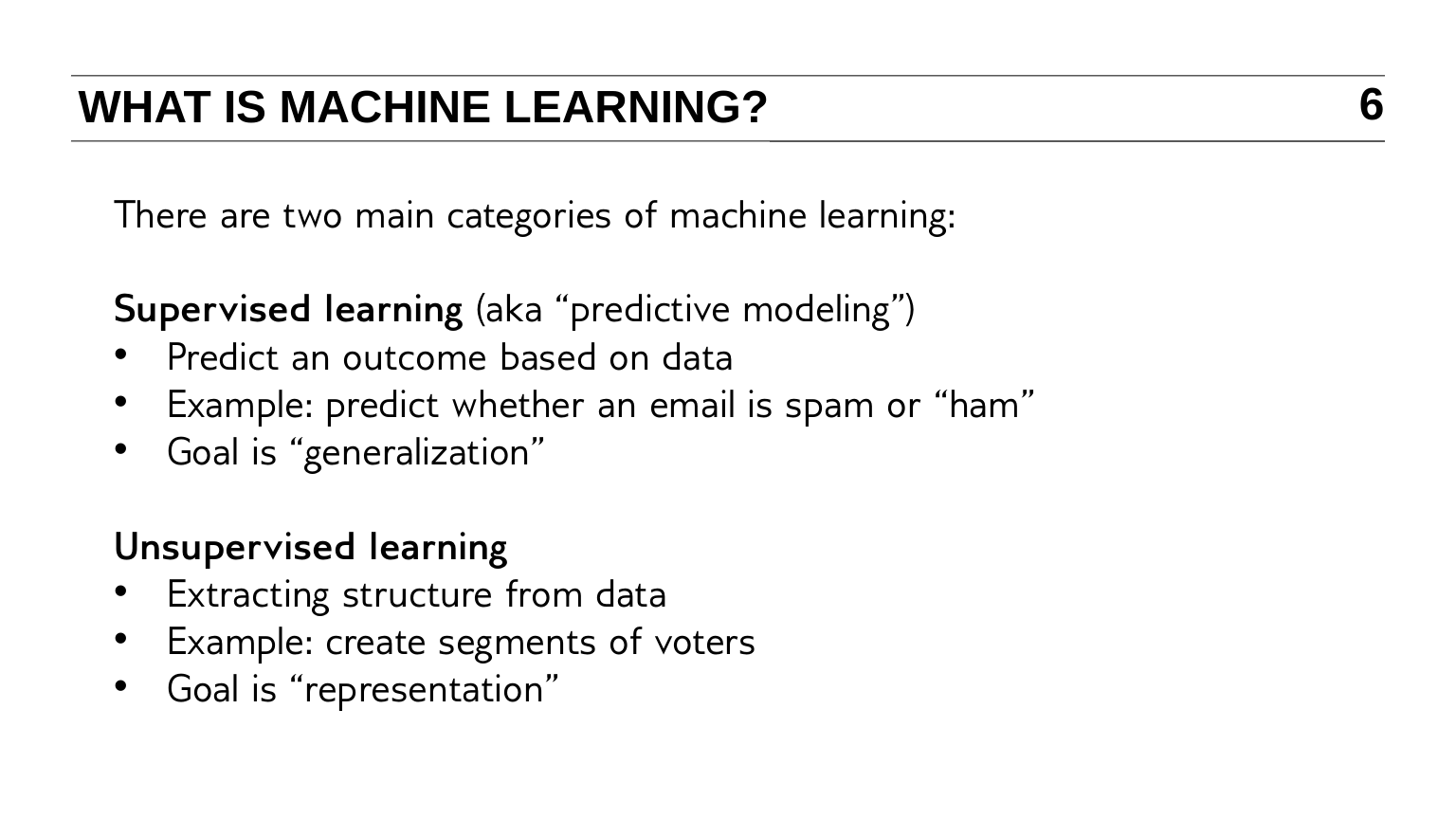

What is Machine Learning?
6
There are two main categories of machine learning:

Supervised learning (aka “predictive modeling”)
Predict an outcome based on data
Example: predict whether an email is spam or “ham”
Goal is “generalization”

Unsupervised learning
Extracting structure from data
Example: create segments of voters
Goal is “representation”